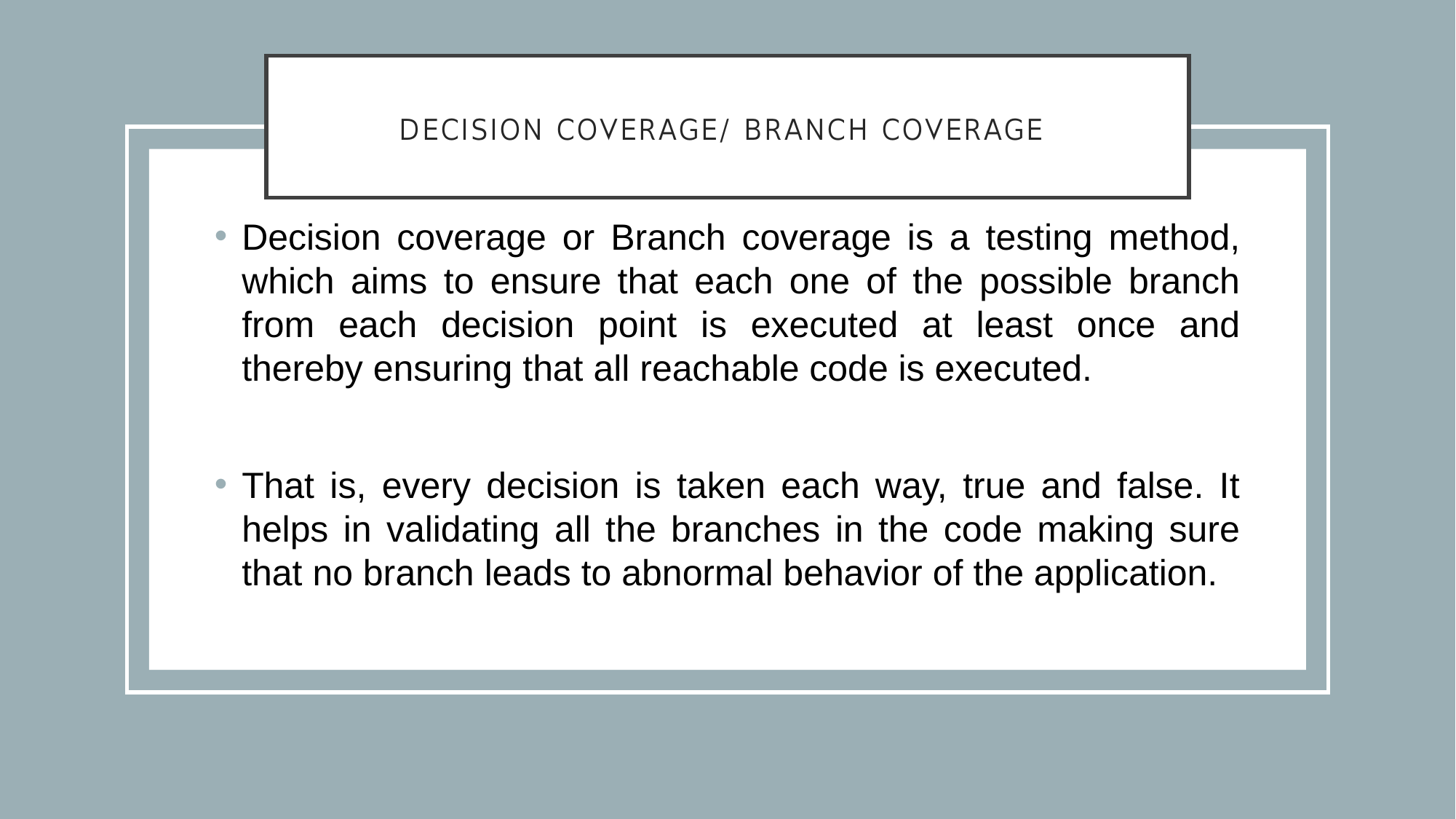

# Decision Coverage/ Branch coverage

Decision coverage or Branch coverage is a testing method, which aims to ensure that each one of the possible branch from each decision point is executed at least once and thereby ensuring that all reachable code is executed.

That is, every decision is taken each way, true and false. It helps in validating all the branches in the code making sure that no branch leads to abnormal behavior of the application.